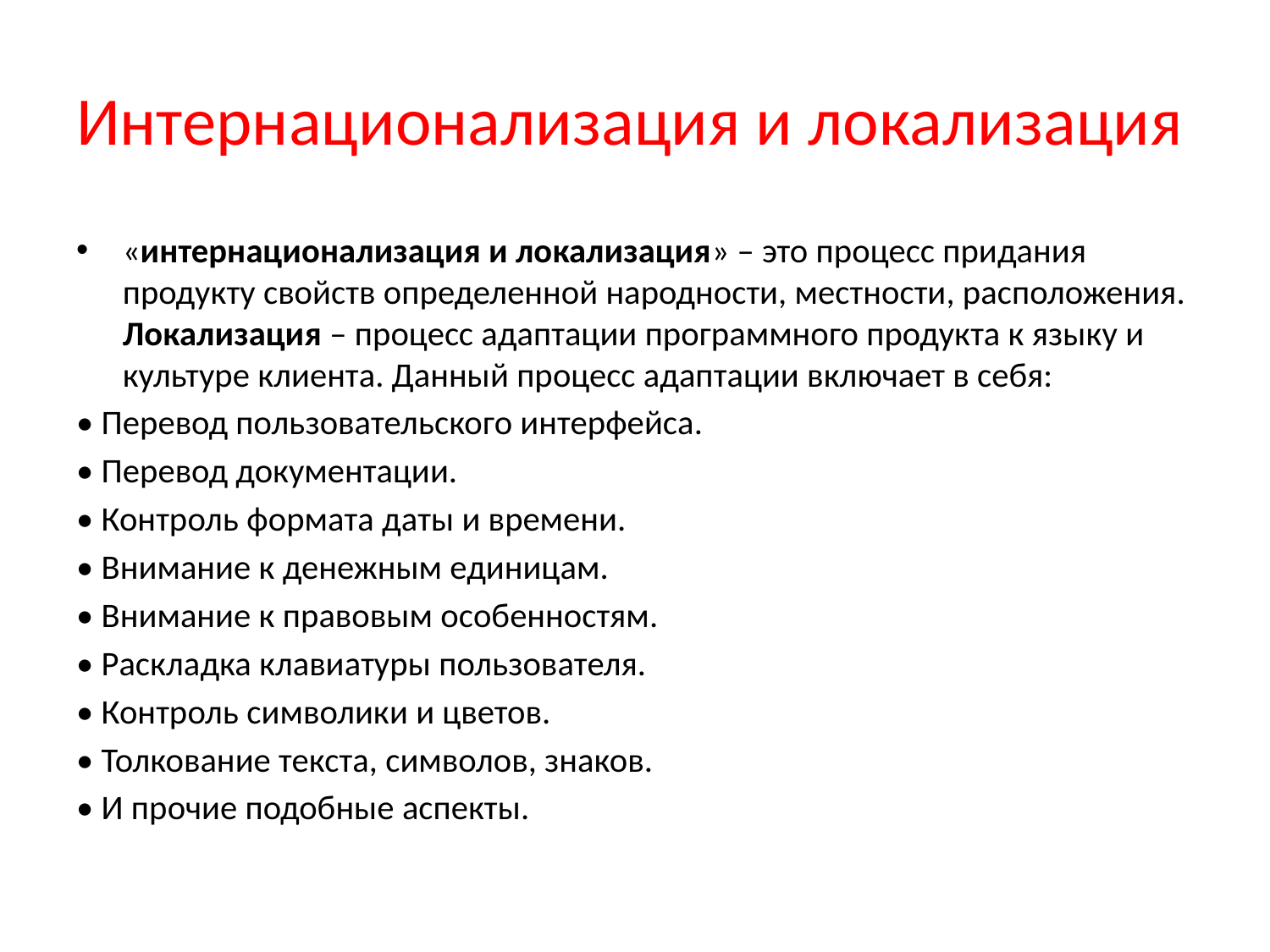

# Интернационализация и локализация
«интернационализация и локализация» – это процесс придания продукту свойств определенной народности, местности, расположения.
Локализация – процесс адаптации программного продукта к языку и культуре клиента. Данный процесс адаптации включает в себя:
• Перевод пользовательского интерфейса.
• Перевод документации.
• Контроль формата даты и времени.
• Внимание к денежным единицам.
• Внимание к правовым особенностям.
• Раскладка клавиатуры пользователя.
• Контроль символики и цветов.
• Толкование текста, символов, знаков.
• И прочие подобные аспекты.